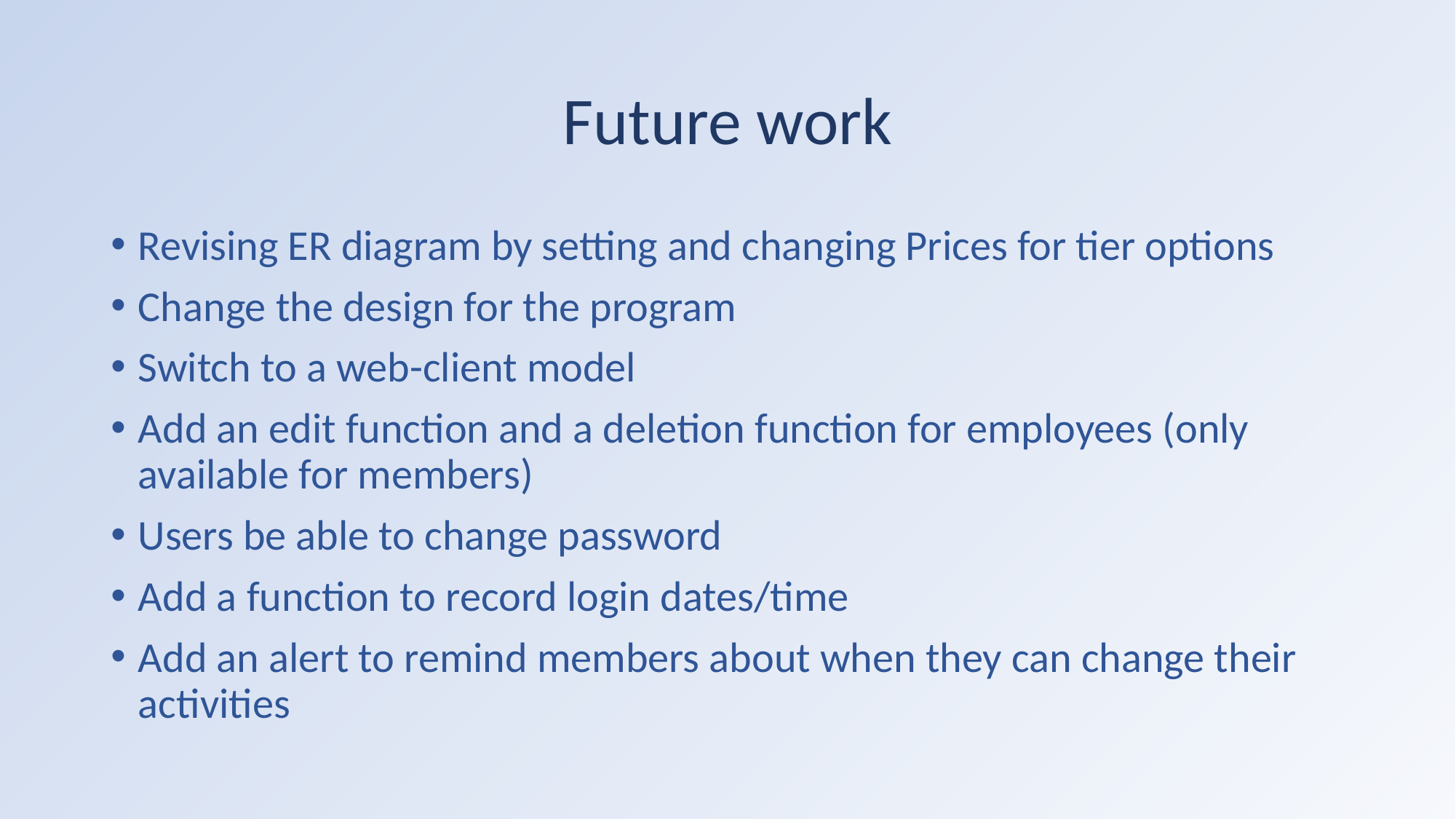

# Future work
Revising ER diagram by setting and changing Prices for tier options
Change the design for the program
Switch to a web-client model
Add an edit function and a deletion function for employees (only available for members)
Users be able to change password
Add a function to record login dates/time
Add an alert to remind members about when they can change their activities